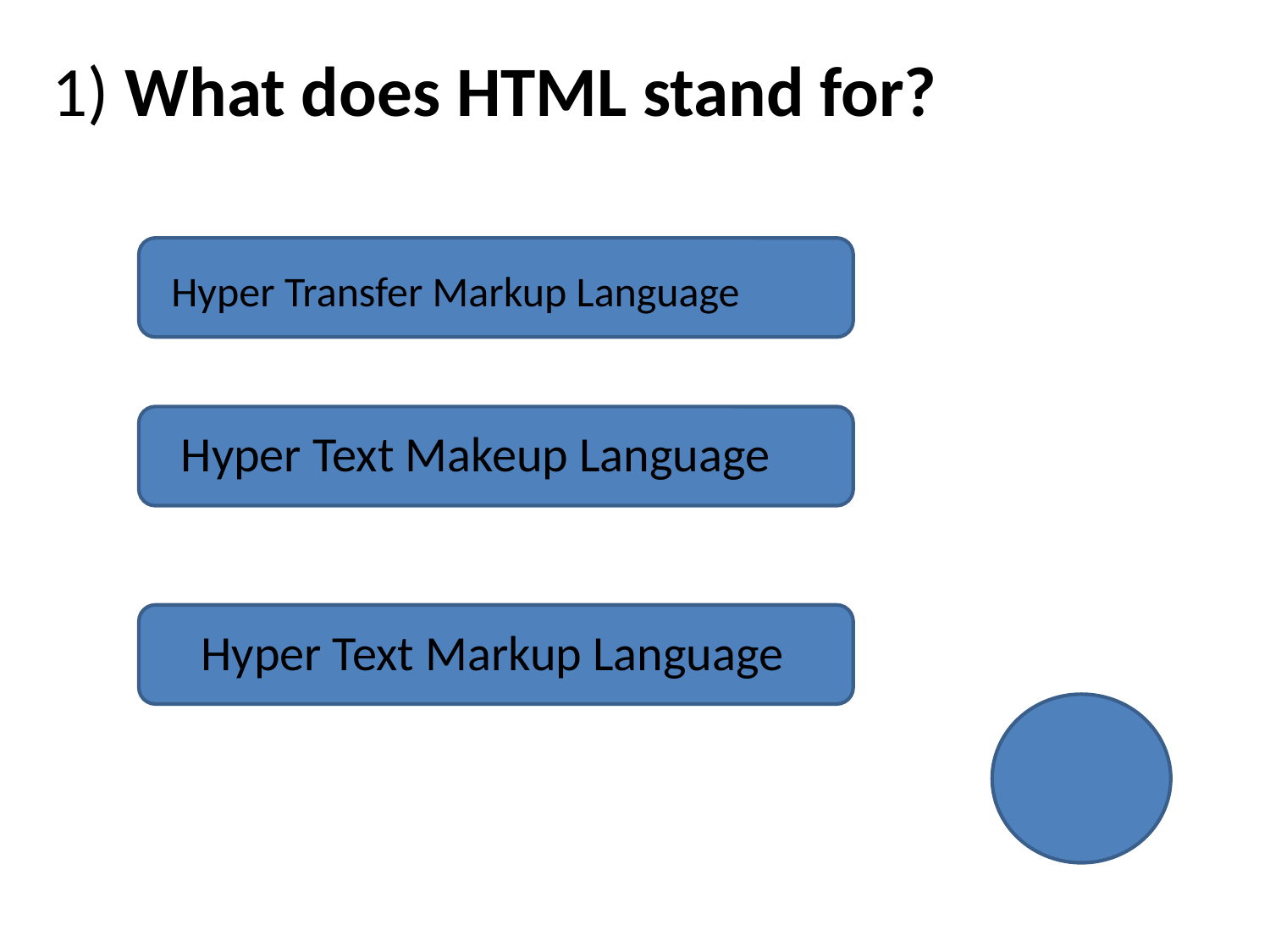

1) What does HTML stand for?

Hyper Transfer Markup Language

Hyper Text Makeup Language

Hyper Text Markup Language